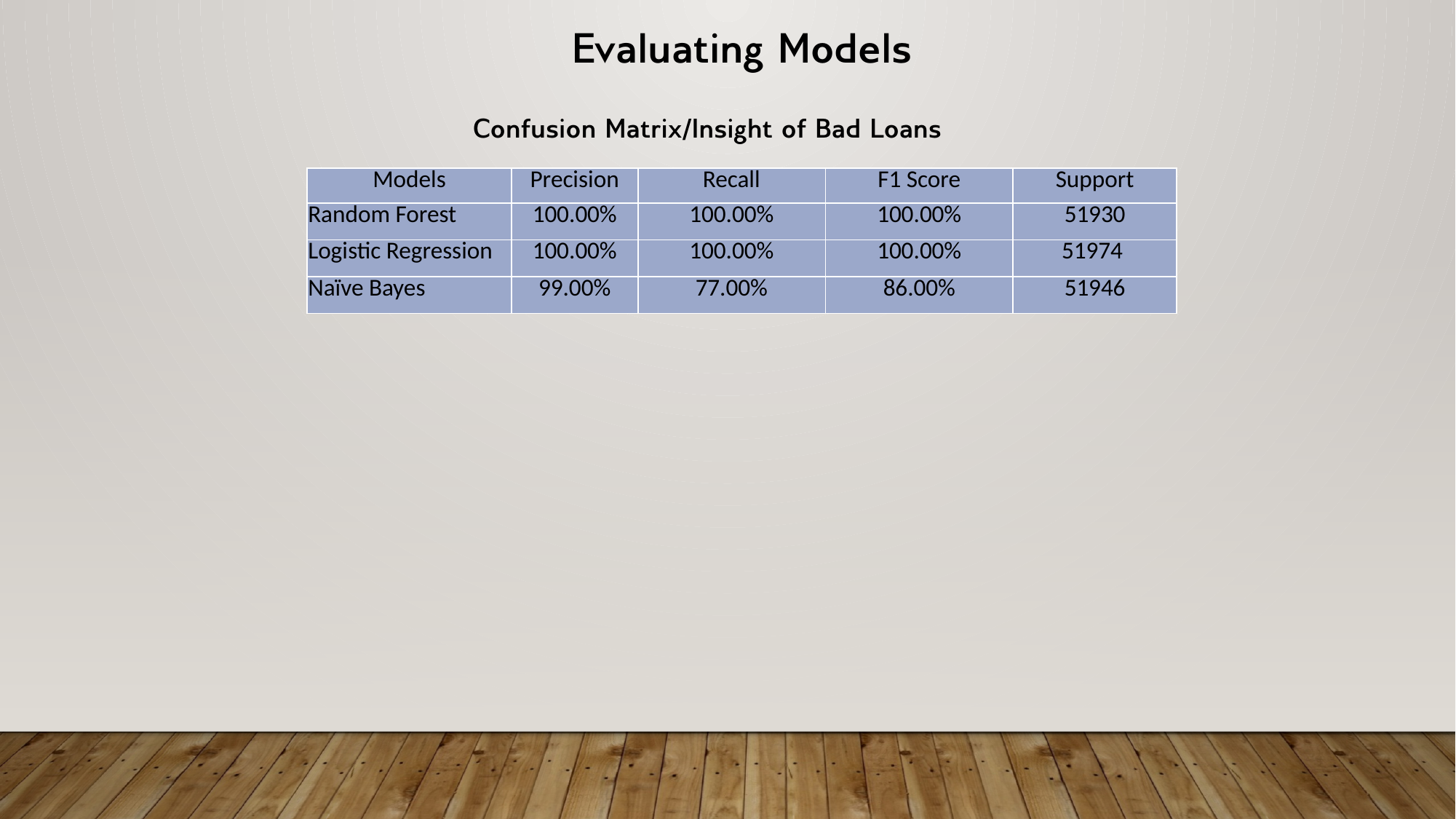

Evaluating Models
Confusion Matrix/Insight of Bad Loans
| Models | Precision | Recall | F1 Score | Support |
| --- | --- | --- | --- | --- |
| Random Forest | 100.00% | 100.00% | 100.00% | 51930 |
| Logistic Regression | 100.00% | 100.00% | 100.00% | 51974 |
| Naïve Bayes | 99.00% | 77.00% | 86.00% | 51946 |